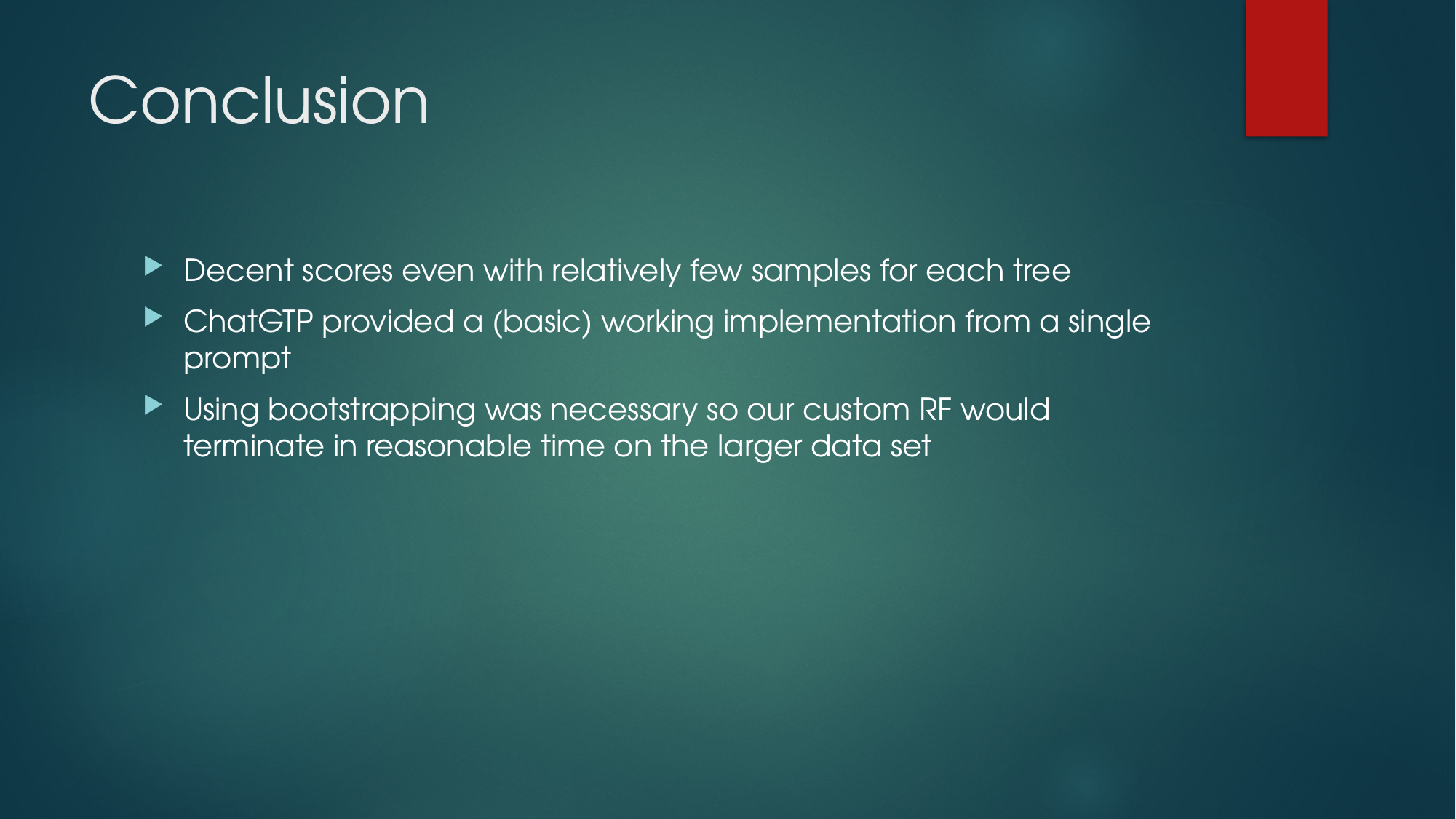

# Conclusion
Decent scores even with relatively few samples for each tree
ChatGTP provided a (basic) working implementation from a single prompt
Using bootstrapping was necessary so our custom RF would terminate in reasonable time on the larger data set